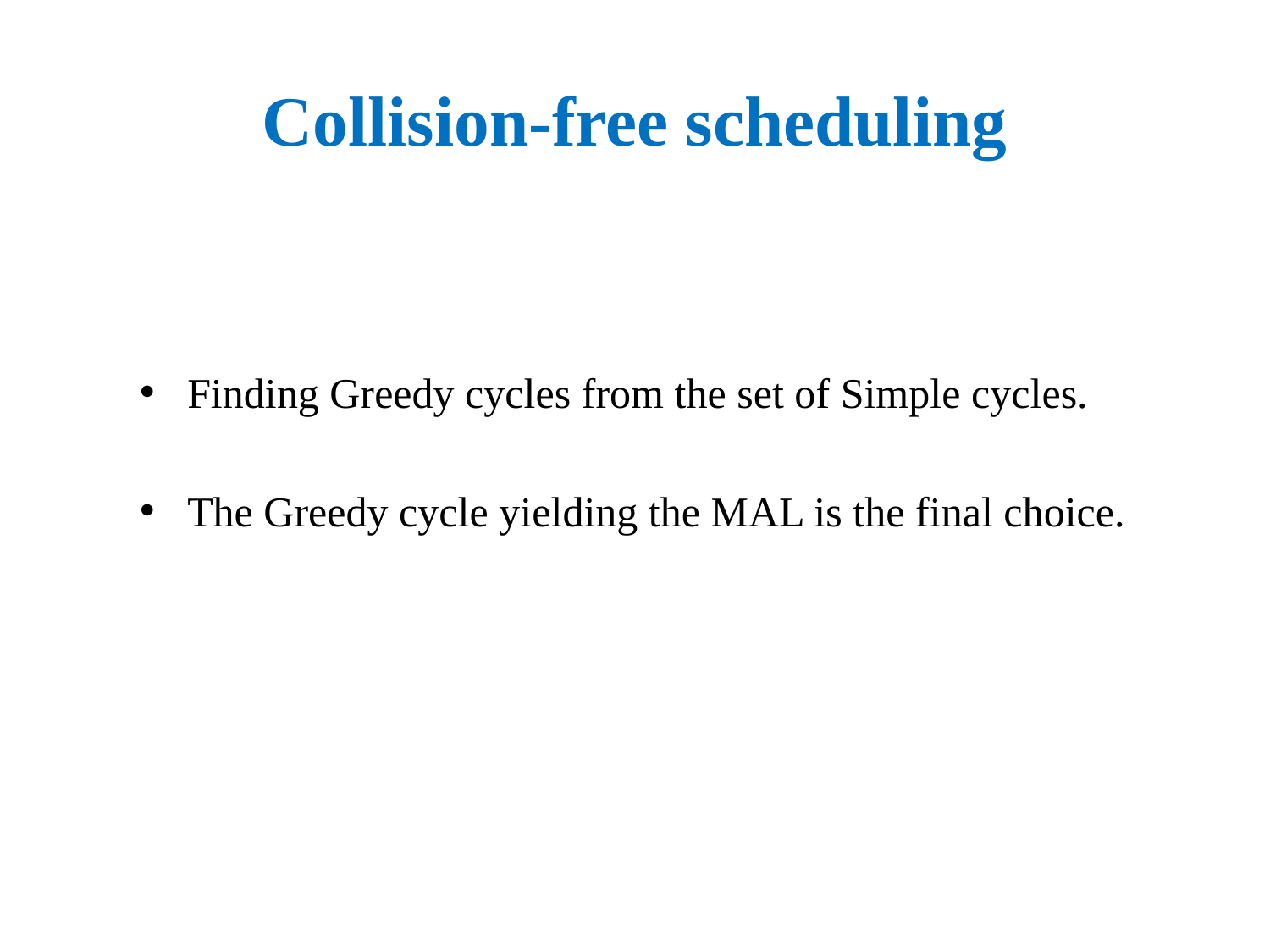

# Collision-free scheduling
Finding Greedy cycles from the set of Simple cycles.

The Greedy cycle yielding the MAL is the final choice.